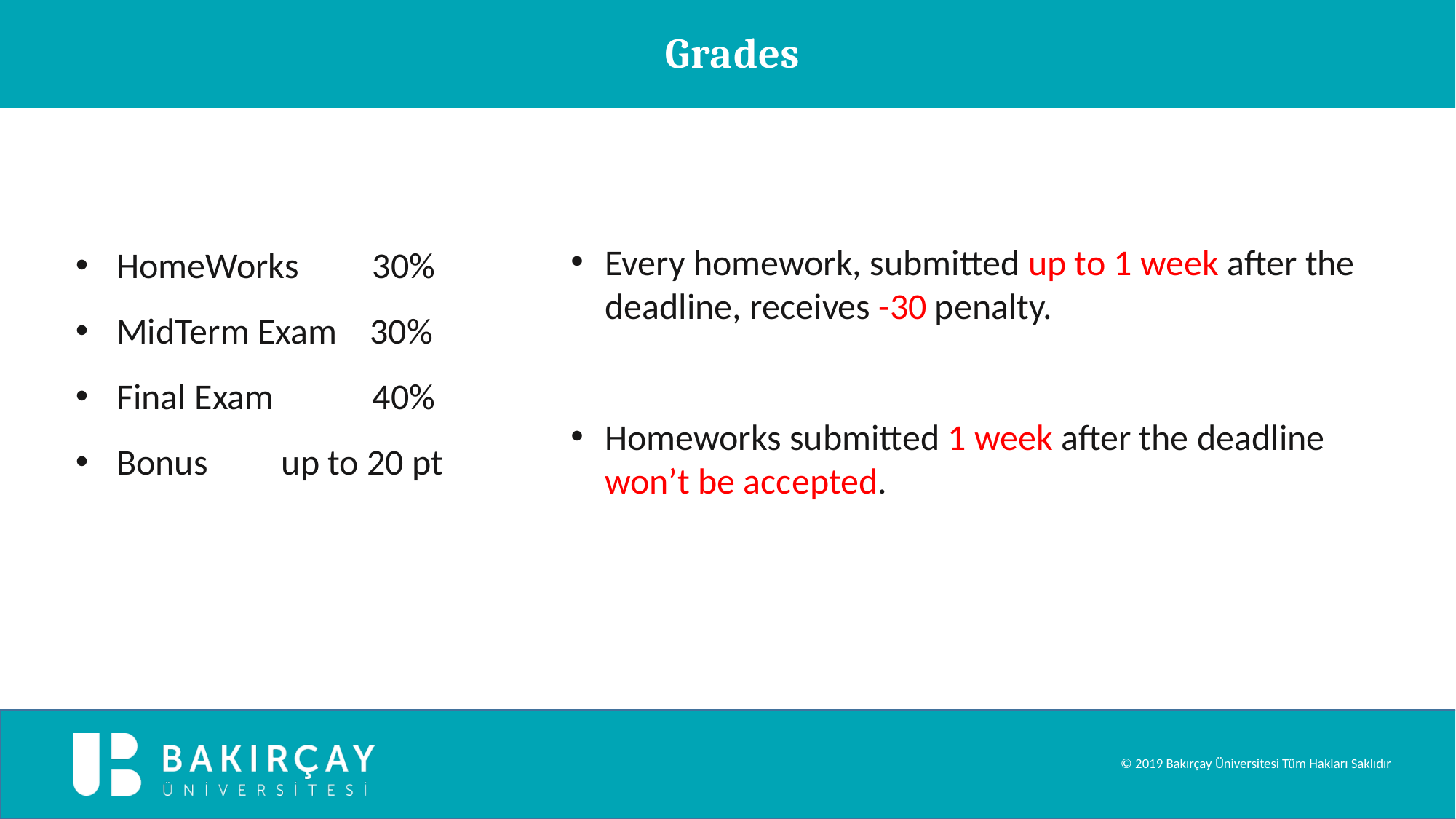

Grades
HomeWorks         30%
MidTerm Exam    30%
Final Exam            40%
Bonus         up to 20 pt
Every homework, submitted up to 1 week after the deadline, receives -30 penalty.

Homeworks submitted 1 week after the deadline won’t be accepted.